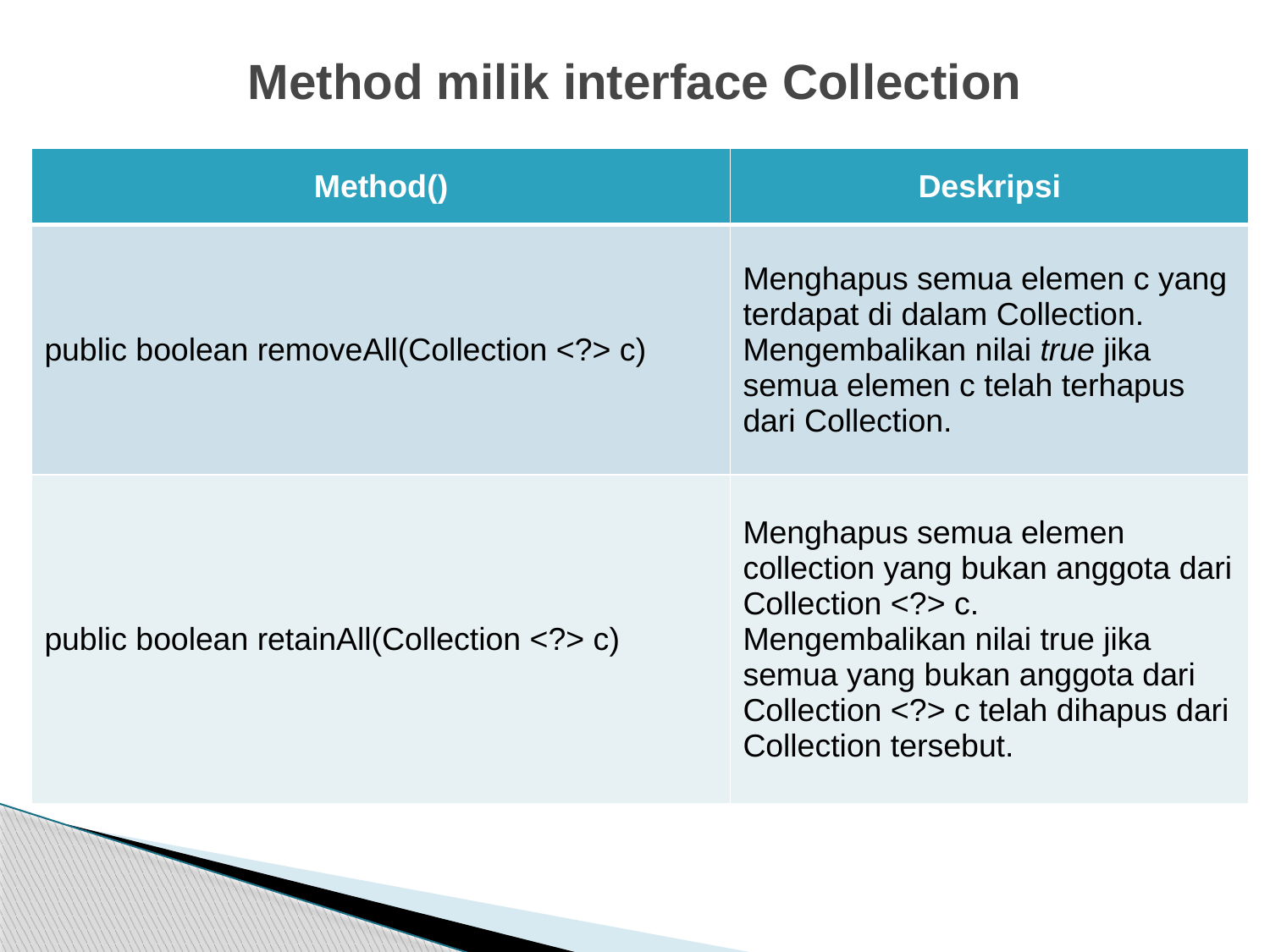

# Method milik interface Collection
| Method() | Deskripsi |
| --- | --- |
| public boolean removeAll(Collection <?> c) | Menghapus semua elemen c yang terdapat di dalam Collection. Mengembalikan nilai true jika semua elemen c telah terhapus dari Collection. |
| public boolean retainAll(Collection <?> c) | Menghapus semua elemen collection yang bukan anggota dari Collection <?> c. Mengembalikan nilai true jika semua yang bukan anggota dari Collection <?> c telah dihapus dari Collection tersebut. |